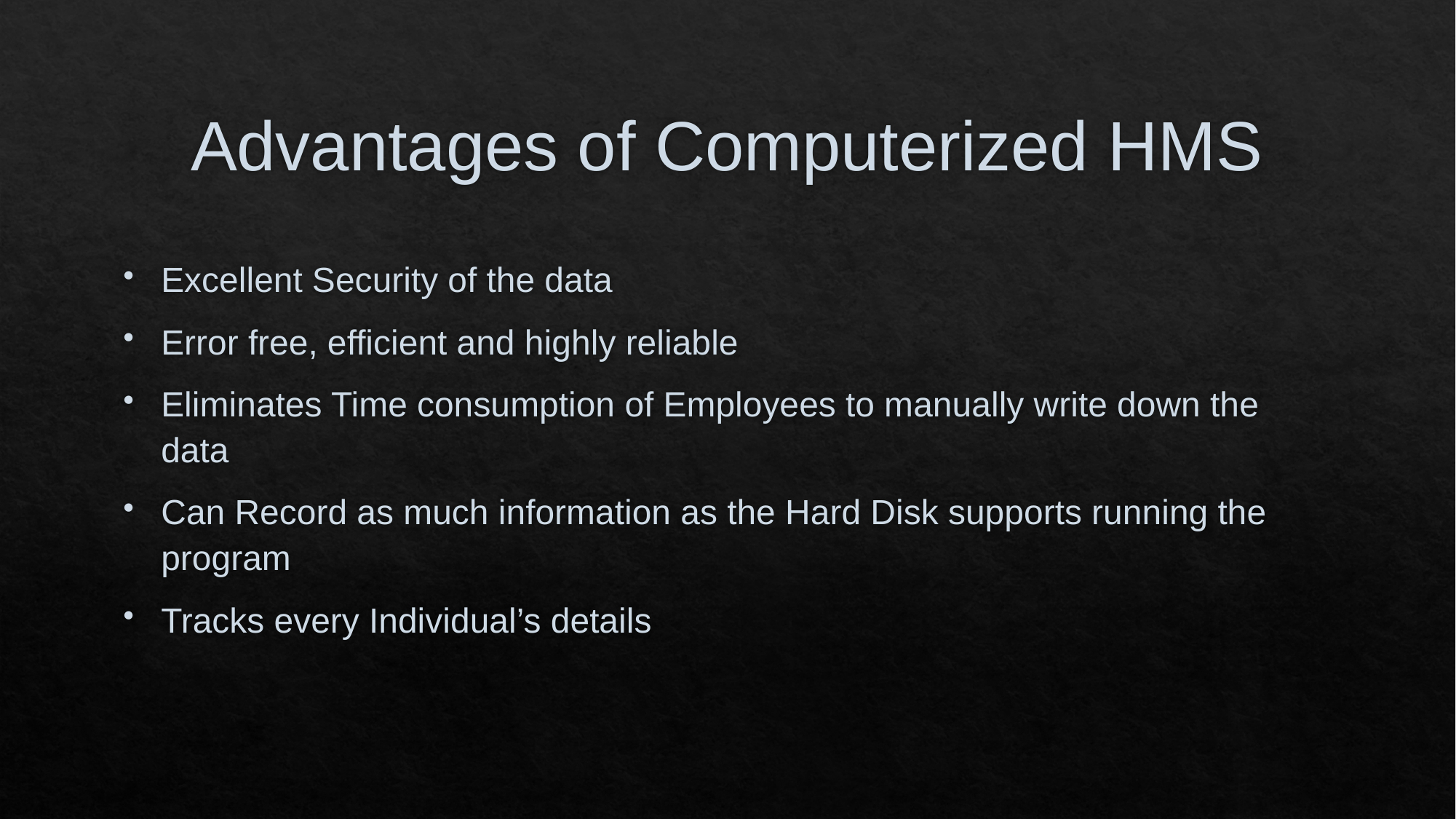

# Advantages of Computerized HMS
Excellent Security of the data
Error free, efficient and highly reliable
Eliminates Time consumption of Employees to manually write down the data
Can Record as much information as the Hard Disk supports running the program
Tracks every Individual’s details